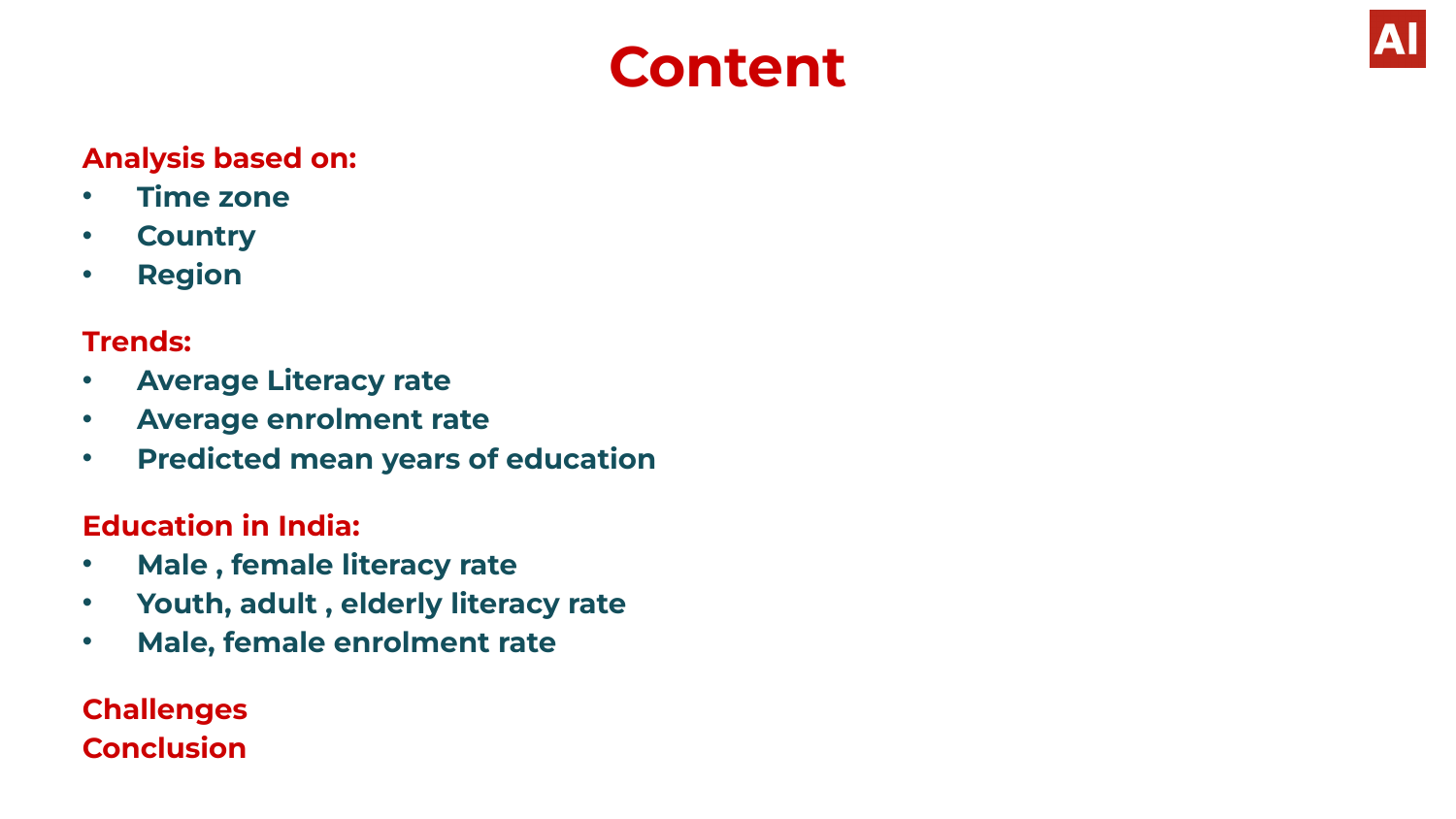

# Content
Analysis based on:
Time zone
Country
Region

Trends:
Average Literacy rate
Average enrolment rate
Predicted mean years of education

Education in India:
Male , female literacy rate
Youth, adult , elderly literacy rate
Male, female enrolment rate

Challenges
Conclusion